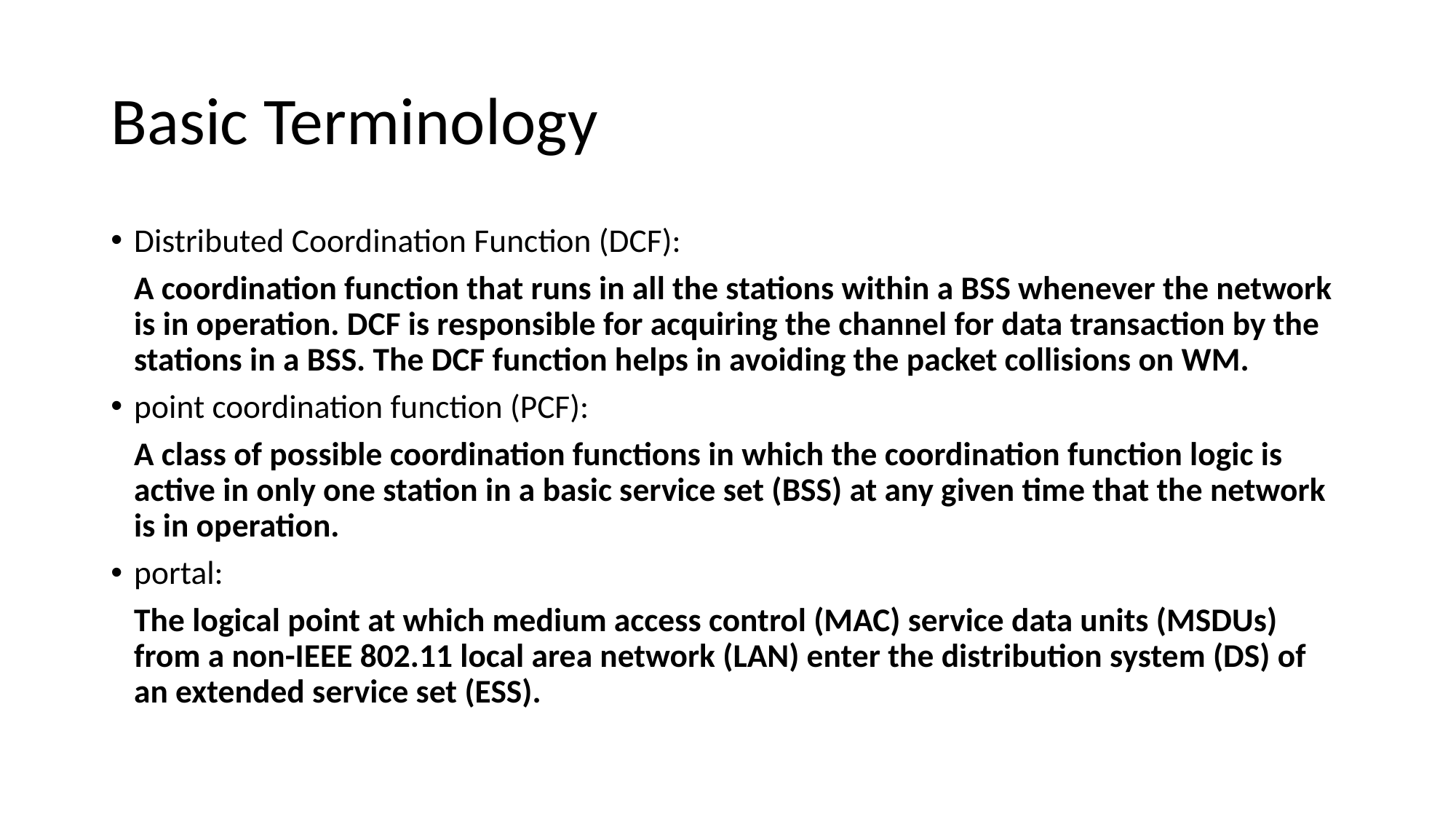

# Basic Terminology
Distributed Coordination Function (DCF):
	A coordination function that runs in all the stations within a BSS whenever the network is in operation. DCF is responsible for acquiring the channel for data transaction by the stations in a BSS. The DCF function helps in avoiding the packet collisions on WM.
point coordination function (PCF):
	A class of possible coordination functions in which the coordination function logic is active in only one station in a basic service set (BSS) at any given time that the network is in operation.
portal:
	The logical point at which medium access control (MAC) service data units (MSDUs) from a non-IEEE 802.11 local area network (LAN) enter the distribution system (DS) of an extended service set (ESS).